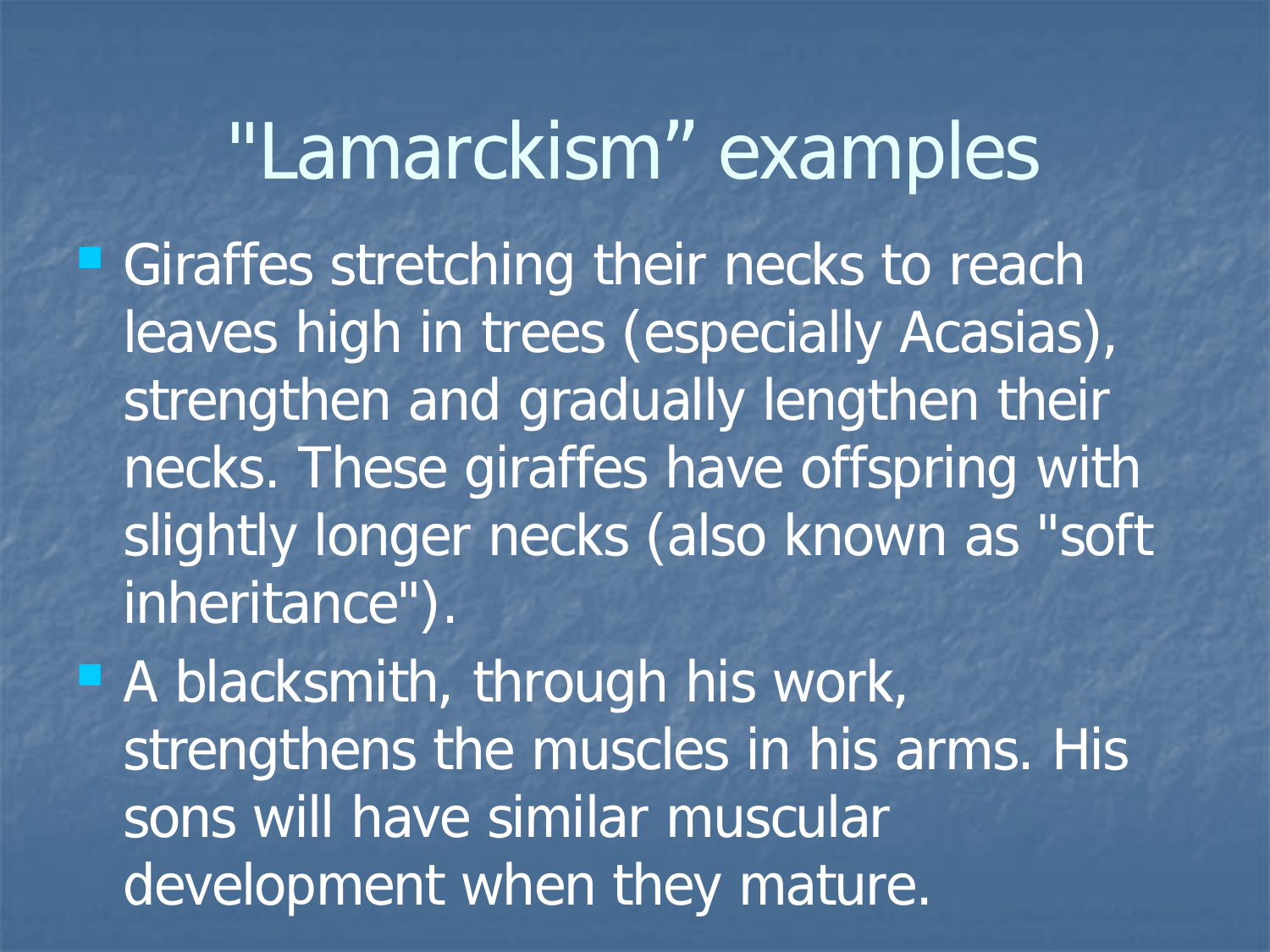

# "Lamarckism” examples
Giraffes stretching their necks to reach leaves high in trees (especially Acasias), strengthen and gradually lengthen their necks. These giraffes have offspring with slightly longer necks (also known as "soft inheritance").
A blacksmith, through his work, strengthens the muscles in his arms. His sons will have similar muscular development when they mature.